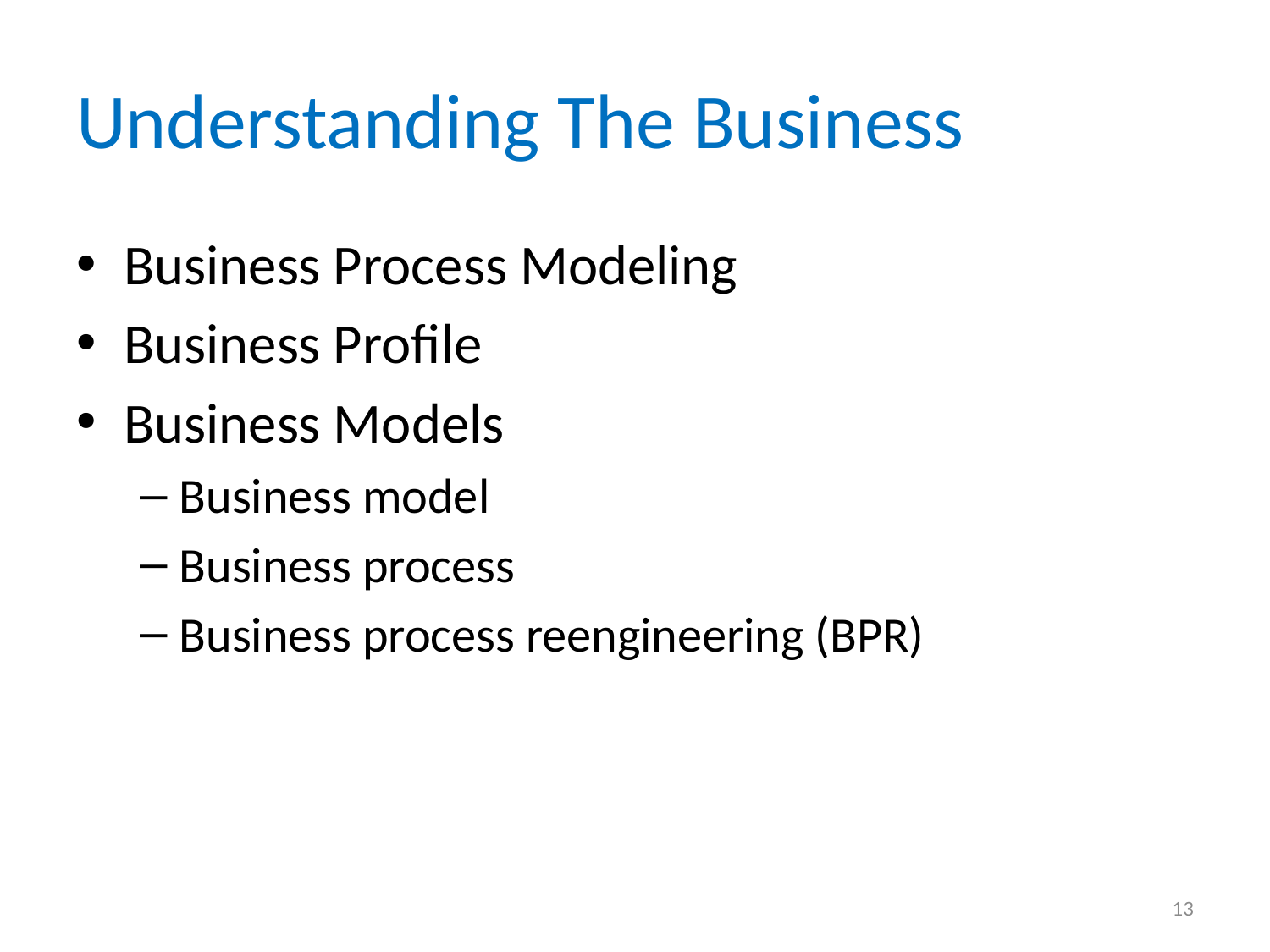

# Understanding The Business
Business Process Modeling
Business Profile
Business Models
Business model
Business process
Business process reengineering (BPR)
13